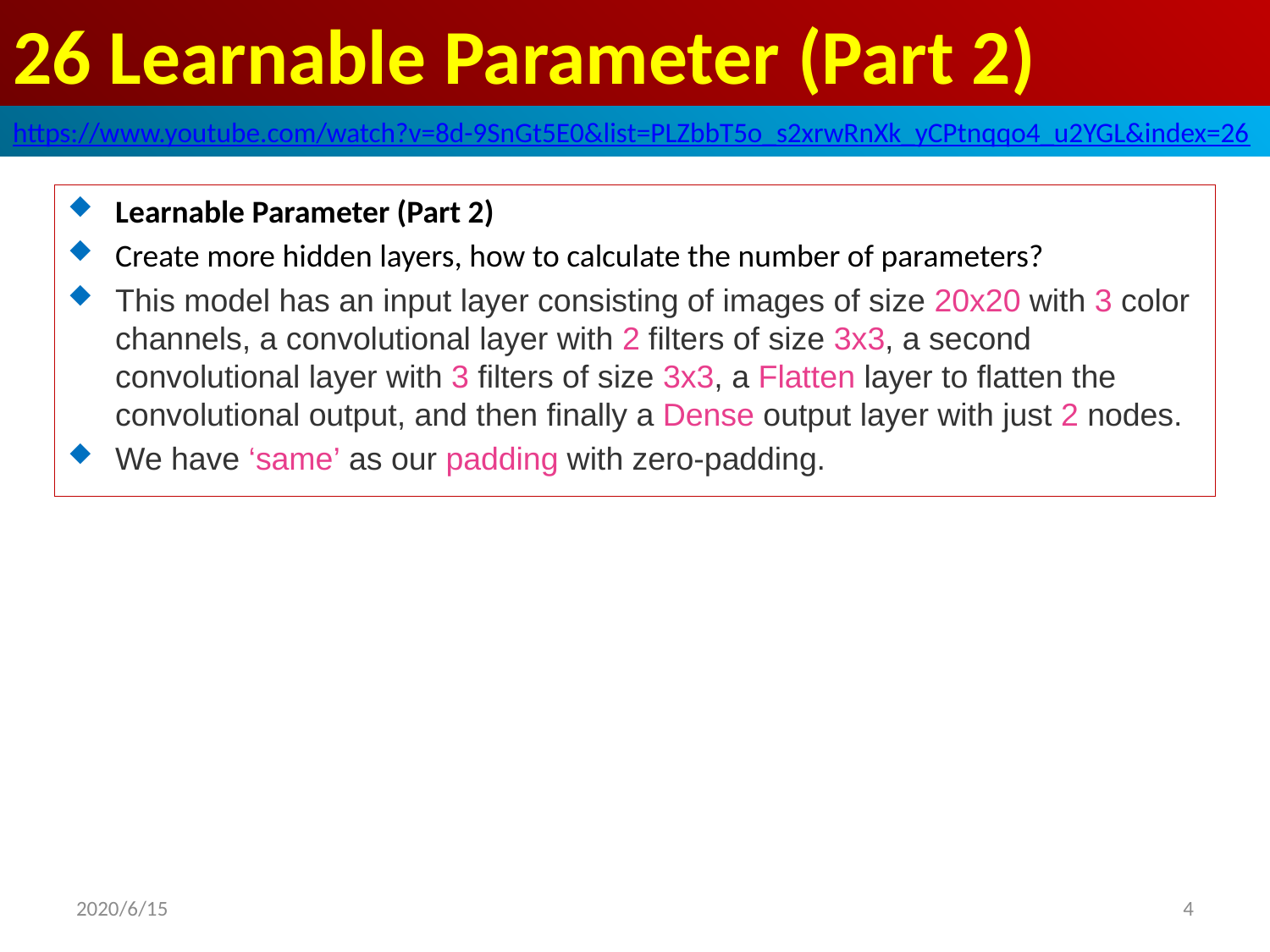

# 26 Learnable Parameter (Part 2)
https://www.youtube.com/watch?v=8d-9SnGt5E0&list=PLZbbT5o_s2xrwRnXk_yCPtnqqo4_u2YGL&index=26
Learnable Parameter (Part 2)
Create more hidden layers, how to calculate the number of parameters?
This model has an input layer consisting of images of size 20x20 with 3 color channels, a convolutional layer with 2 filters of size 3x3, a second convolutional layer with 3 filters of size 3x3, a Flatten layer to flatten the convolutional output, and then finally a Dense output layer with just 2 nodes.
We have ‘same’ as our padding with zero-padding.

2020/6/15
4